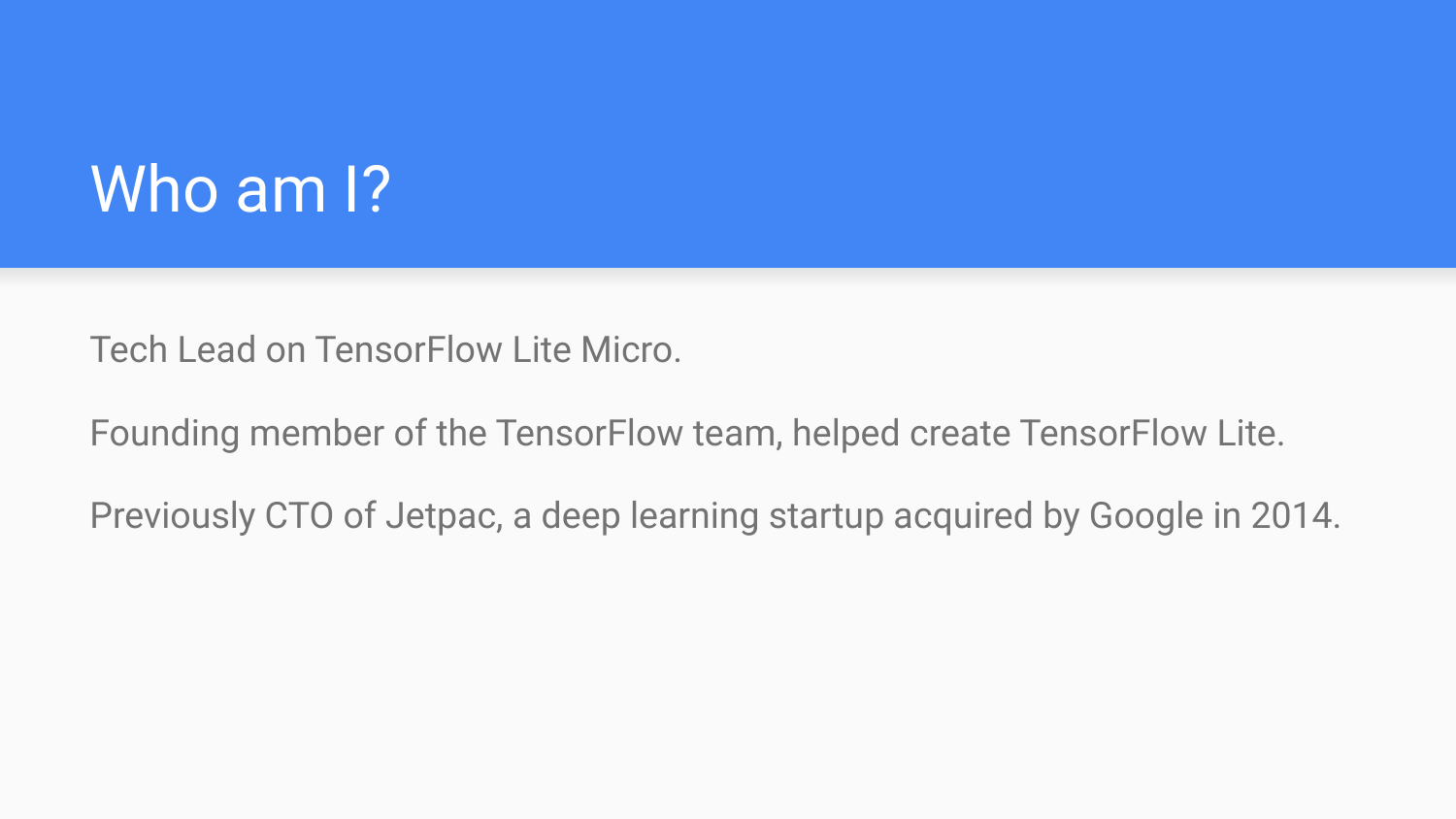

# Who am I?
Tech Lead on TensorFlow Lite Micro.
Founding member of the TensorFlow team, helped create TensorFlow Lite.
Previously CTO of Jetpac, a deep learning startup acquired by Google in 2014.